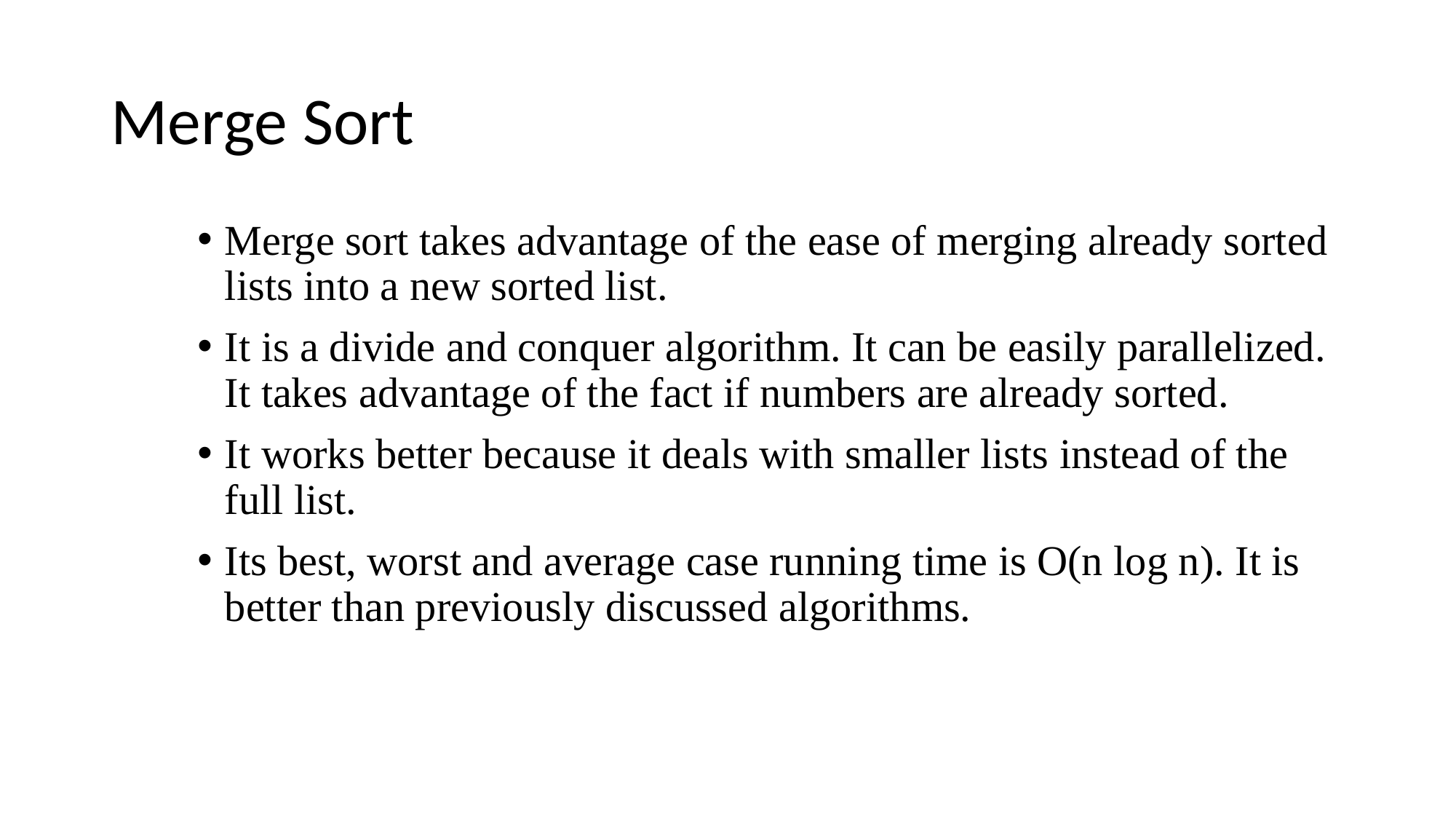

# Merge Sort
Merge sort takes advantage of the ease of merging already sorted lists into a new sorted list.
It is a divide and conquer algorithm. It can be easily parallelized. It takes advantage of the fact if numbers are already sorted.
It works better because it deals with smaller lists instead of the full list.
Its best, worst and average case running time is O(n log n). It is better than previously discussed algorithms.